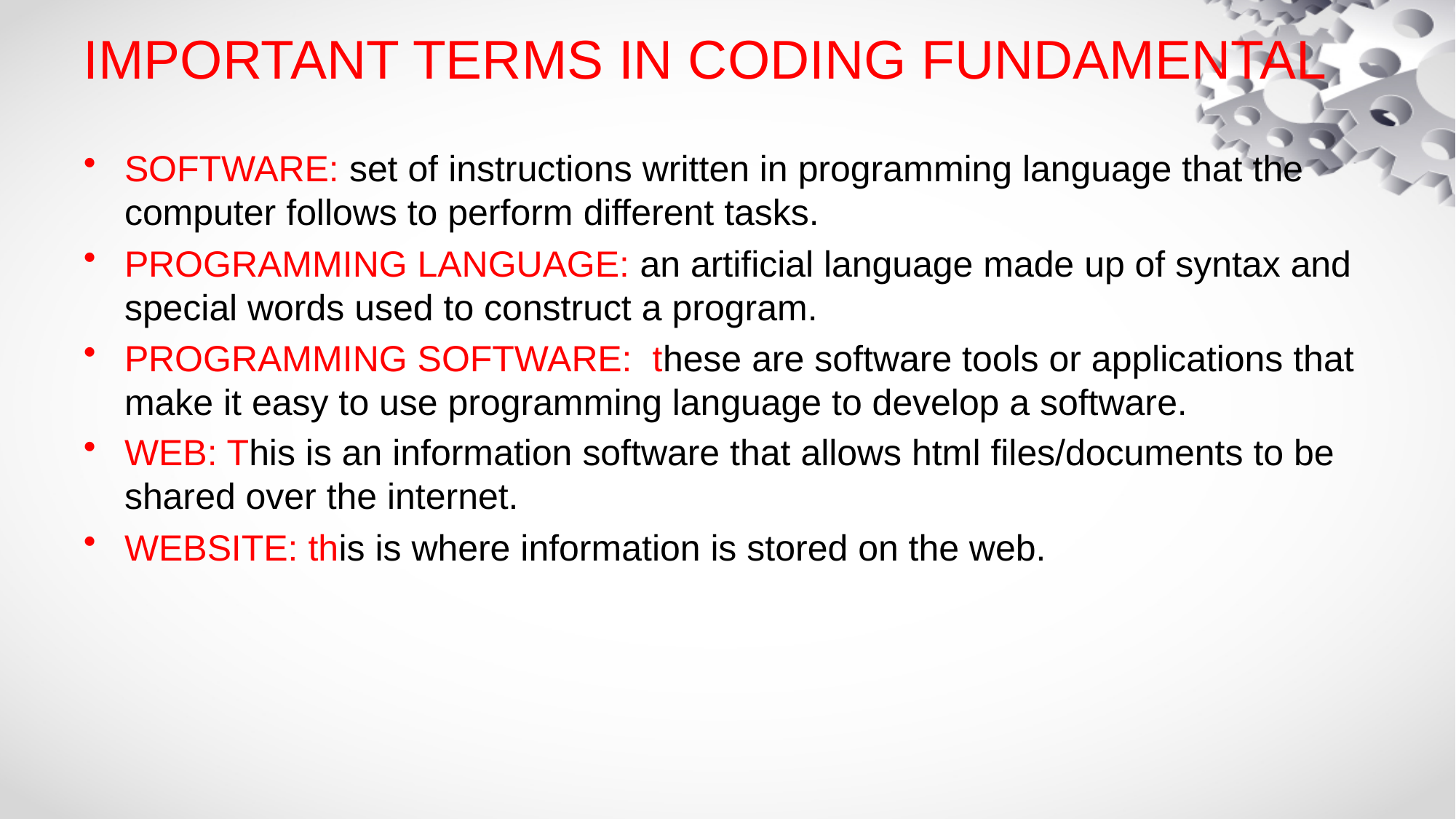

# IMPORTANT TERMS IN CODING FUNDAMENTAL
SOFTWARE: set of instructions written in programming language that the computer follows to perform different tasks.
PROGRAMMING LANGUAGE: an artificial language made up of syntax and special words used to construct a program.
PROGRAMMING SOFTWARE:  these are software tools or applications that make it easy to use programming language to develop a software.
WEB: This is an information software that allows html files/documents to be shared over the internet.
WEBSITE: this is where information is stored on the web.